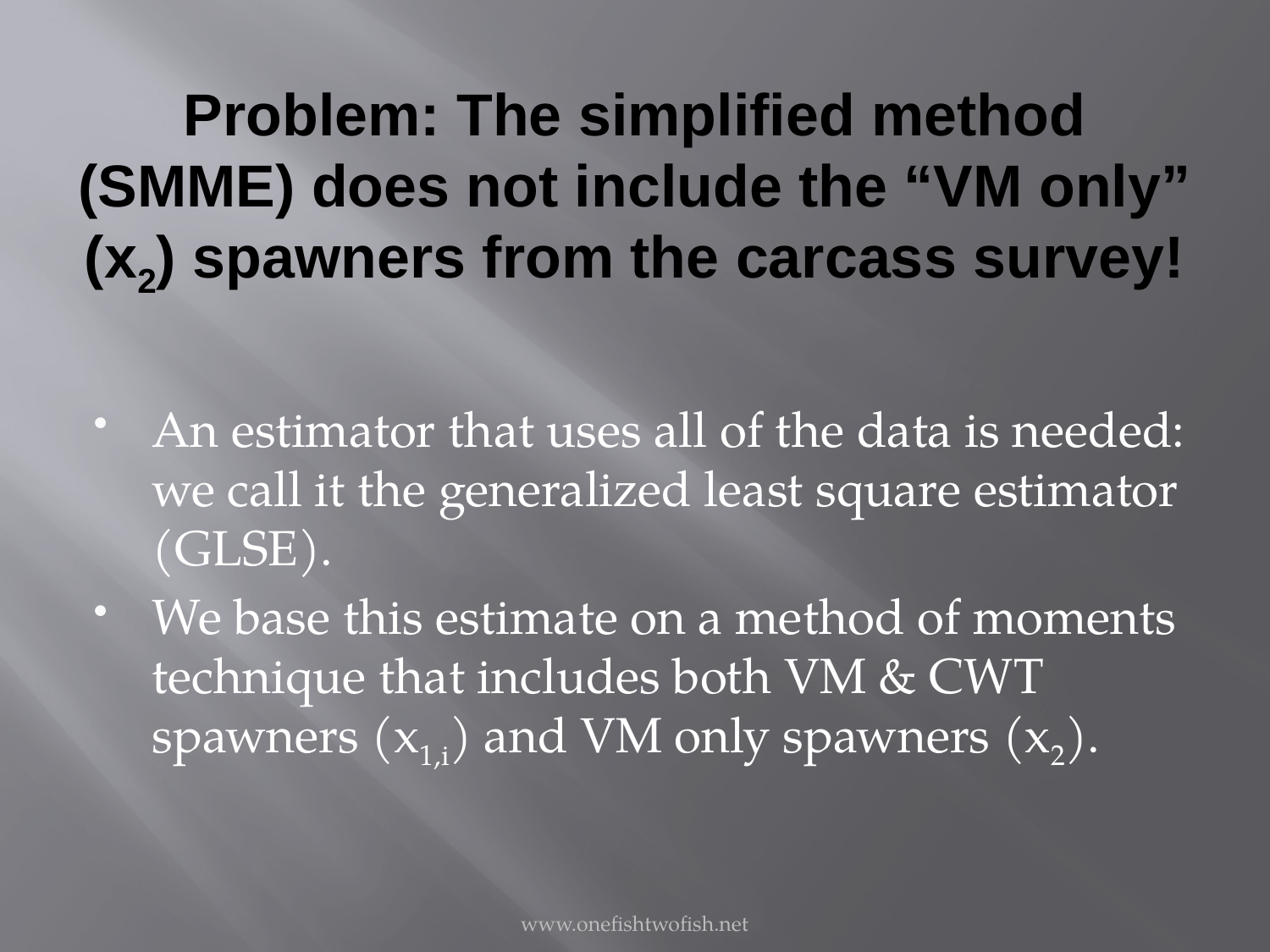

# Problem: The simplified method (SMME) does not include the “VM only” (x2) spawners from the carcass survey!
An estimator that uses all of the data is needed: we call it the generalized least square estimator (GLSE).
We base this estimate on a method of moments technique that includes both VM & CWT spawners (x1,i) and VM only spawners (x2).
www.onefishtwofish.net